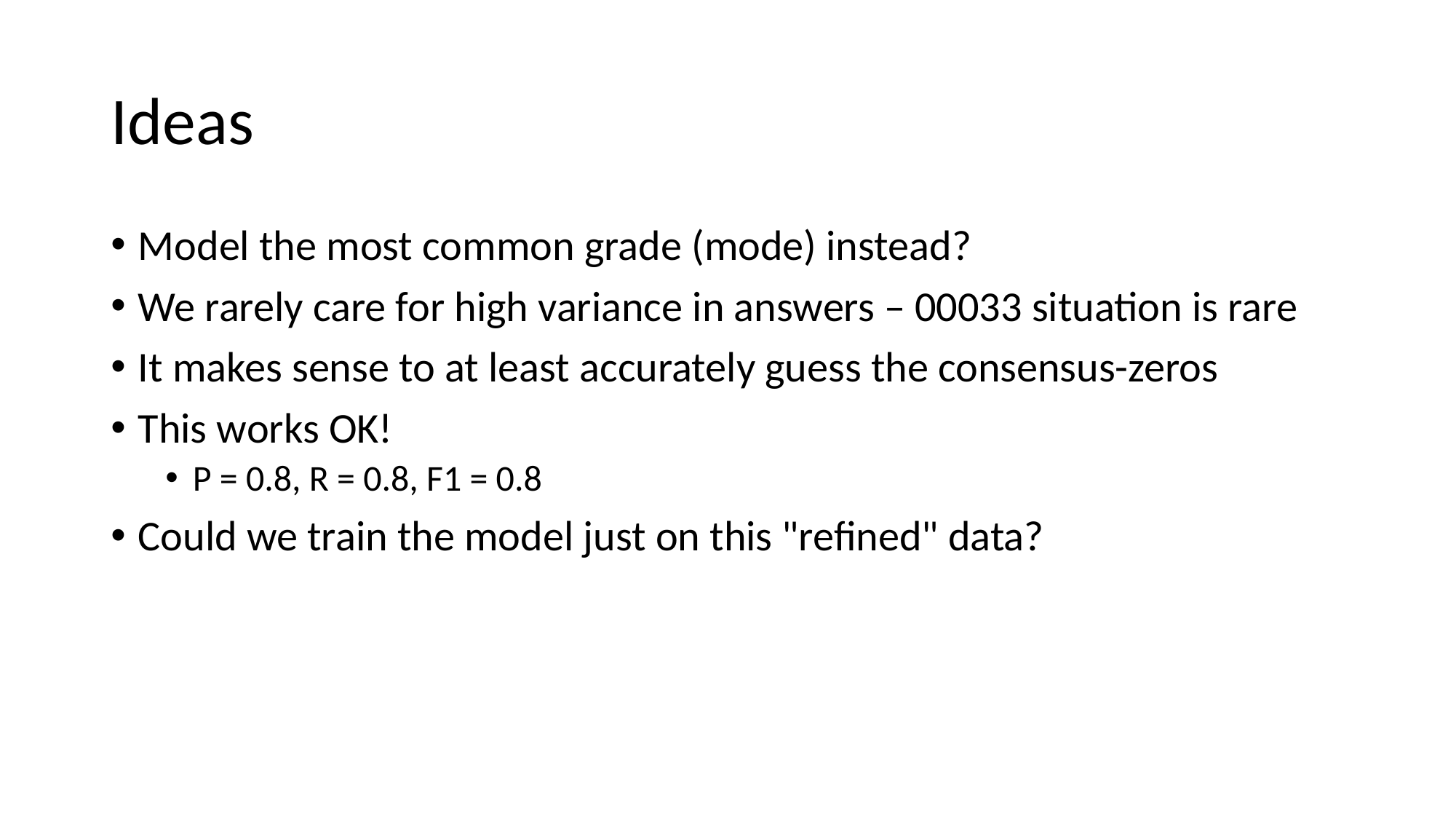

# Ideas
Model the most common grade (mode) instead?
We rarely care for high variance in answers – 00033 situation is rare
It makes sense to at least accurately guess the consensus-zeros
This works OK!
P = 0.8, R = 0.8, F1 = 0.8
Could we train the model just on this "refined" data?